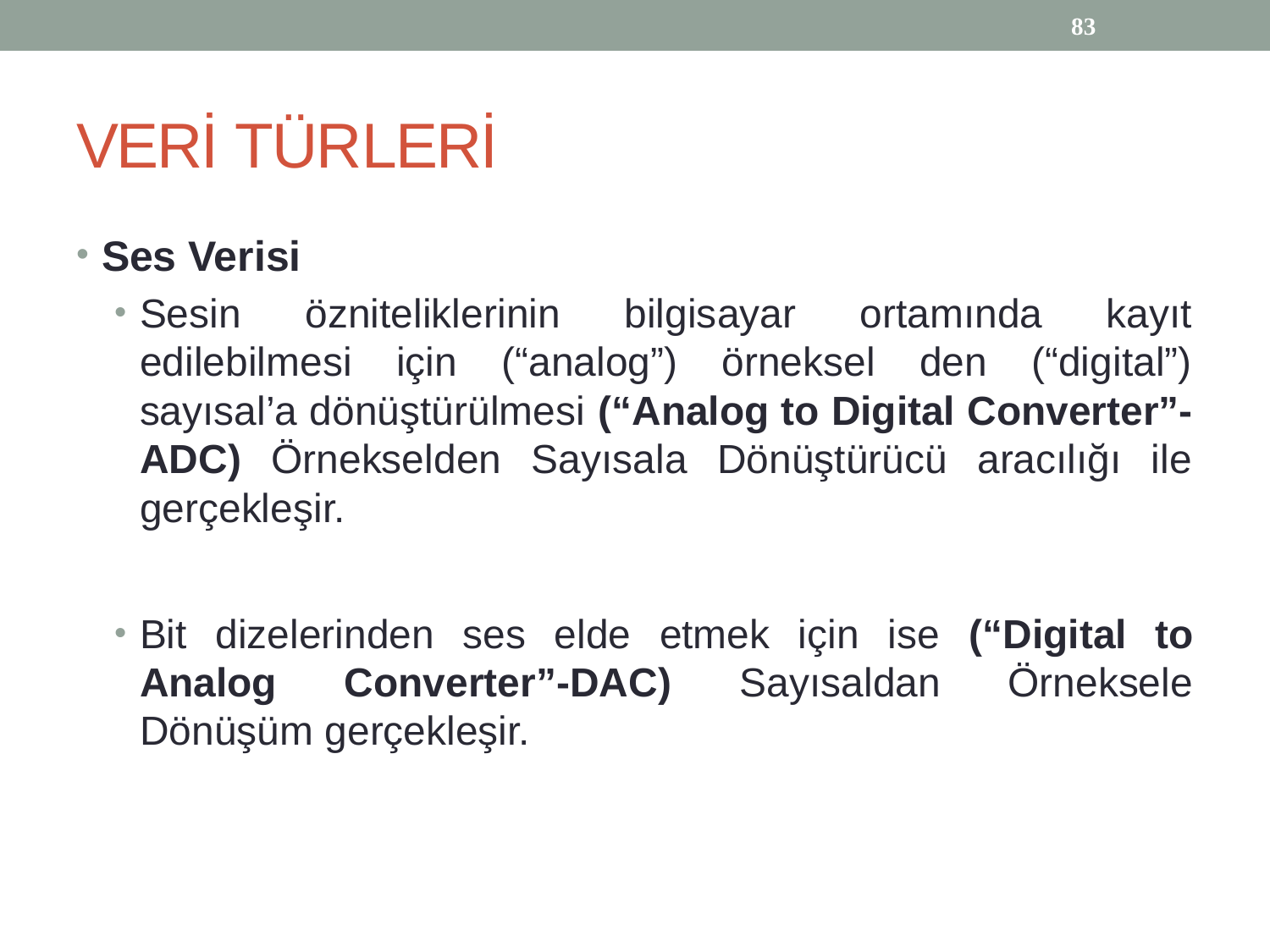

83
# VERİ TÜRLERİ
Ses Verisi
Sesin özniteliklerinin bilgisayar ortamında kayıt edilebilmesi için (“analog”) örneksel den (“digital”) sayısal’a dönüştürülmesi (“Analog to Digital Converter”-ADC) Örnekselden Sayısala Dönüştürücü aracılığı ile gerçekleşir.

Bit dizelerinden ses elde etmek için ise (“Digital to Analog Converter”-DAC) Sayısaldan Örneksele Dönüşüm gerçekleşir.